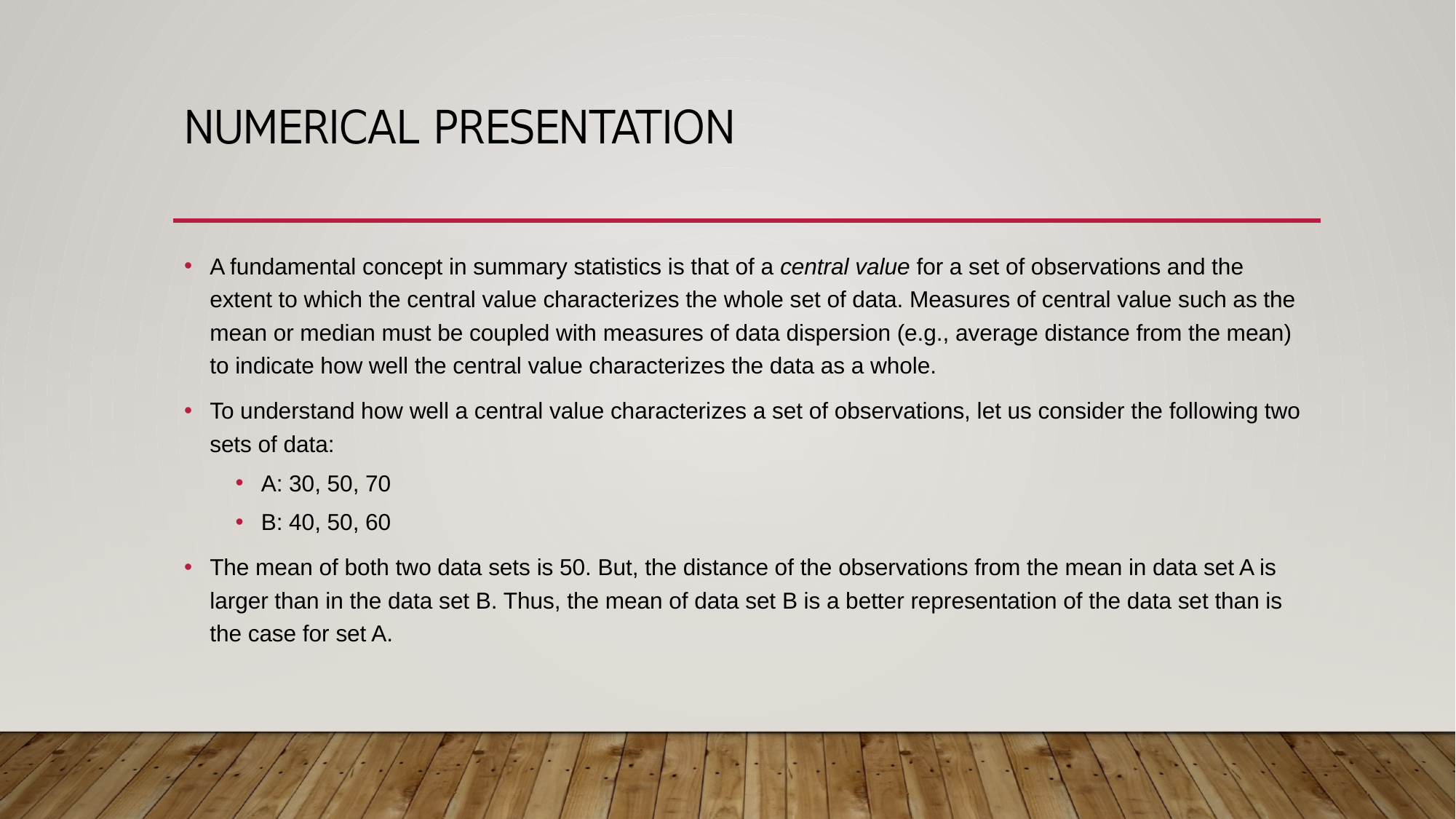

# Numerical Presentation
A fundamental concept in summary statistics is that of a central value for a set of observations and the extent to which the central value characterizes the whole set of data. Measures of central value such as the mean or median must be coupled with measures of data dispersion (e.g., average distance from the mean) to indicate how well the central value characterizes the data as a whole.
To understand how well a central value characterizes a set of observations, let us consider the following two sets of data:
A: 30, 50, 70
B: 40, 50, 60
The mean of both two data sets is 50. But, the distance of the observations from the mean in data set A is larger than in the data set B. Thus, the mean of data set B is a better representation of the data set than is the case for set A.